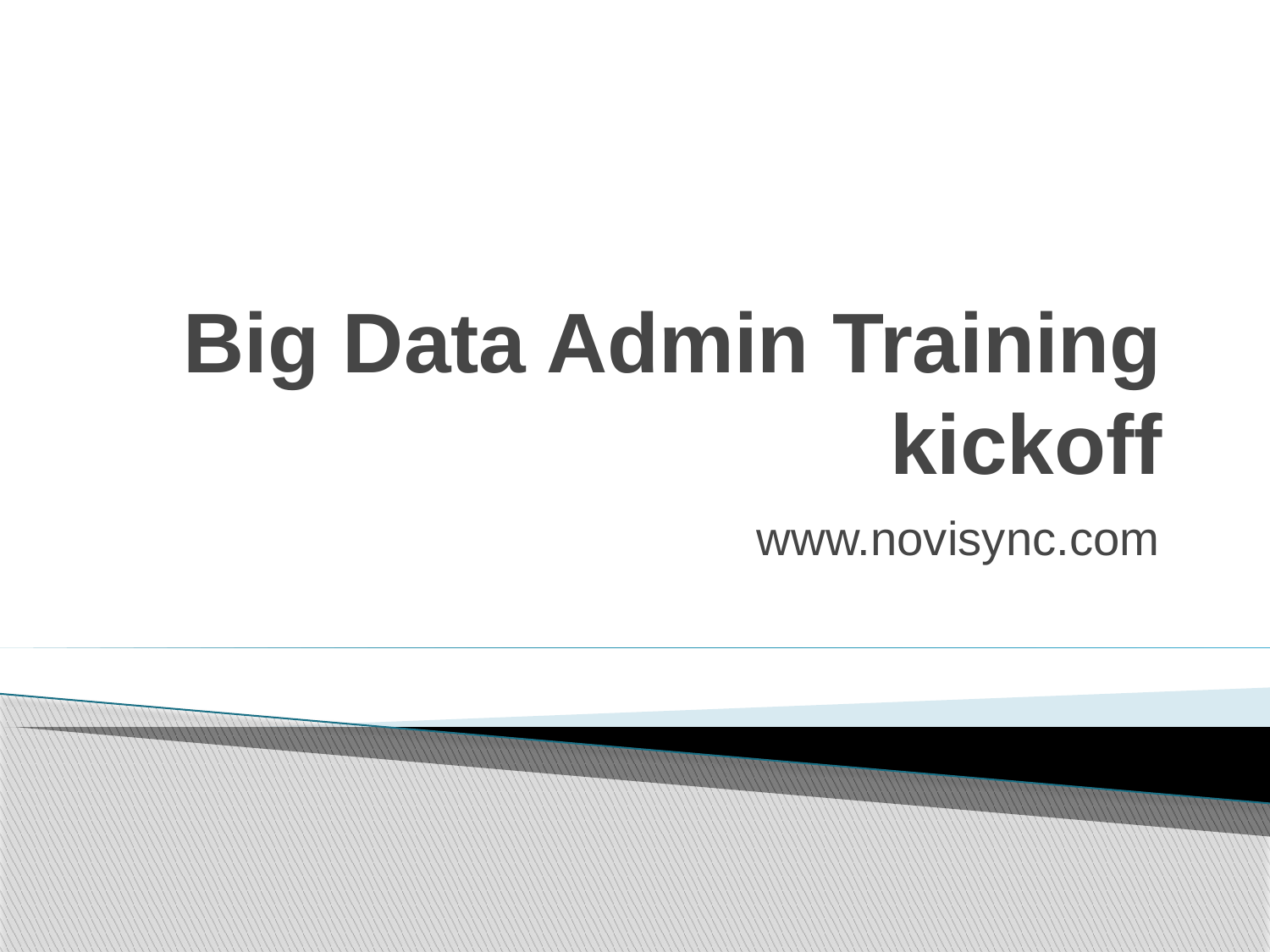

# Big Data Admin Training kickoff
www.novisync.com